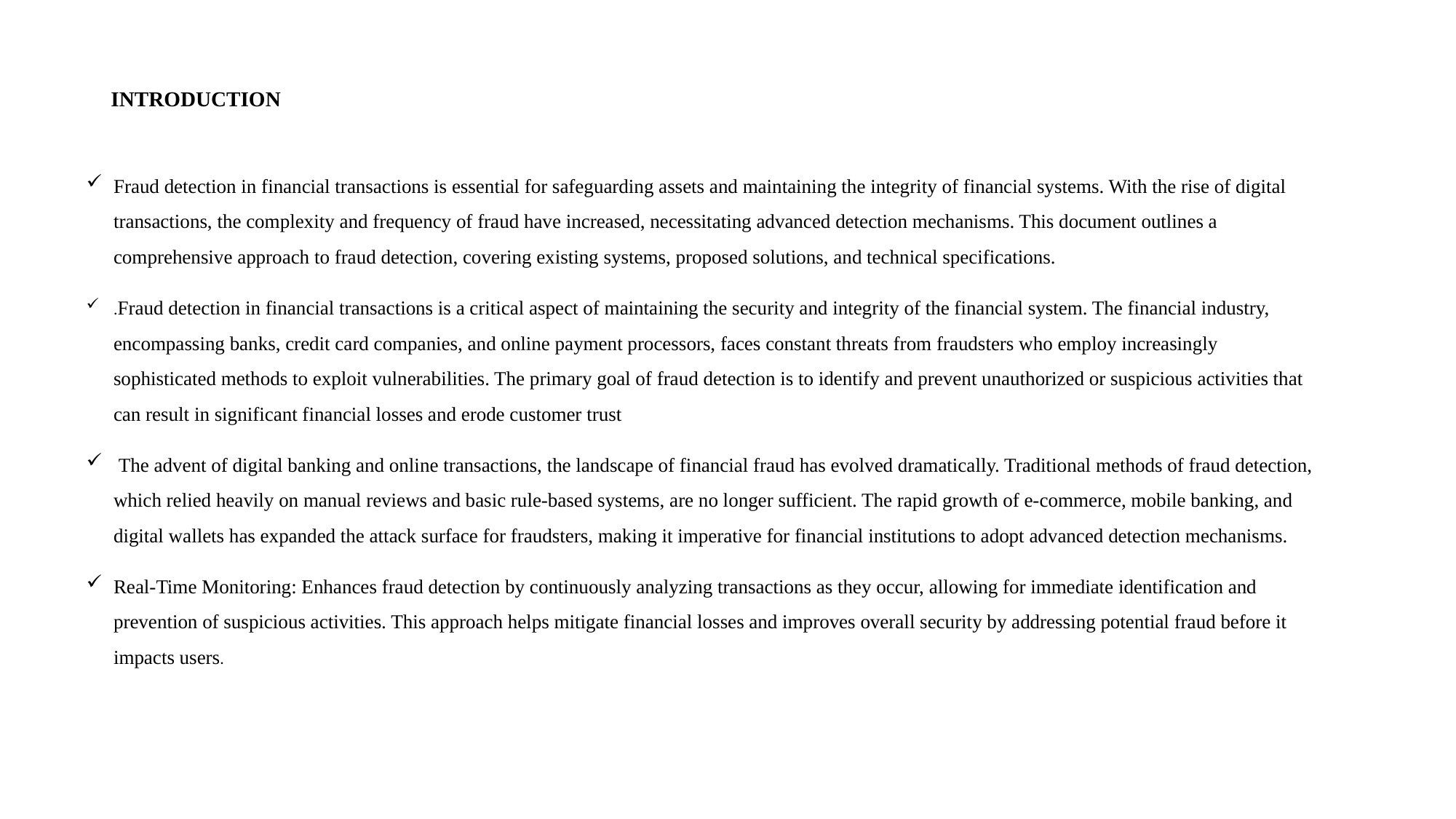

# INTRODUCTION
Fraud detection in financial transactions is essential for safeguarding assets and maintaining the integrity of financial systems. With the rise of digital transactions, the complexity and frequency of fraud have increased, necessitating advanced detection mechanisms. This document outlines a comprehensive approach to fraud detection, covering existing systems, proposed solutions, and technical specifications.
.Fraud detection in financial transactions is a critical aspect of maintaining the security and integrity of the financial system. The financial industry, encompassing banks, credit card companies, and online payment processors, faces constant threats from fraudsters who employ increasingly sophisticated methods to exploit vulnerabilities. The primary goal of fraud detection is to identify and prevent unauthorized or suspicious activities that can result in significant financial losses and erode customer trust
 The advent of digital banking and online transactions, the landscape of financial fraud has evolved dramatically. Traditional methods of fraud detection, which relied heavily on manual reviews and basic rule-based systems, are no longer sufficient. The rapid growth of e-commerce, mobile banking, and digital wallets has expanded the attack surface for fraudsters, making it imperative for financial institutions to adopt advanced detection mechanisms.
Real-Time Monitoring: Enhances fraud detection by continuously analyzing transactions as they occur, allowing for immediate identification and prevention of suspicious activities. This approach helps mitigate financial losses and improves overall security by addressing potential fraud before it impacts users.